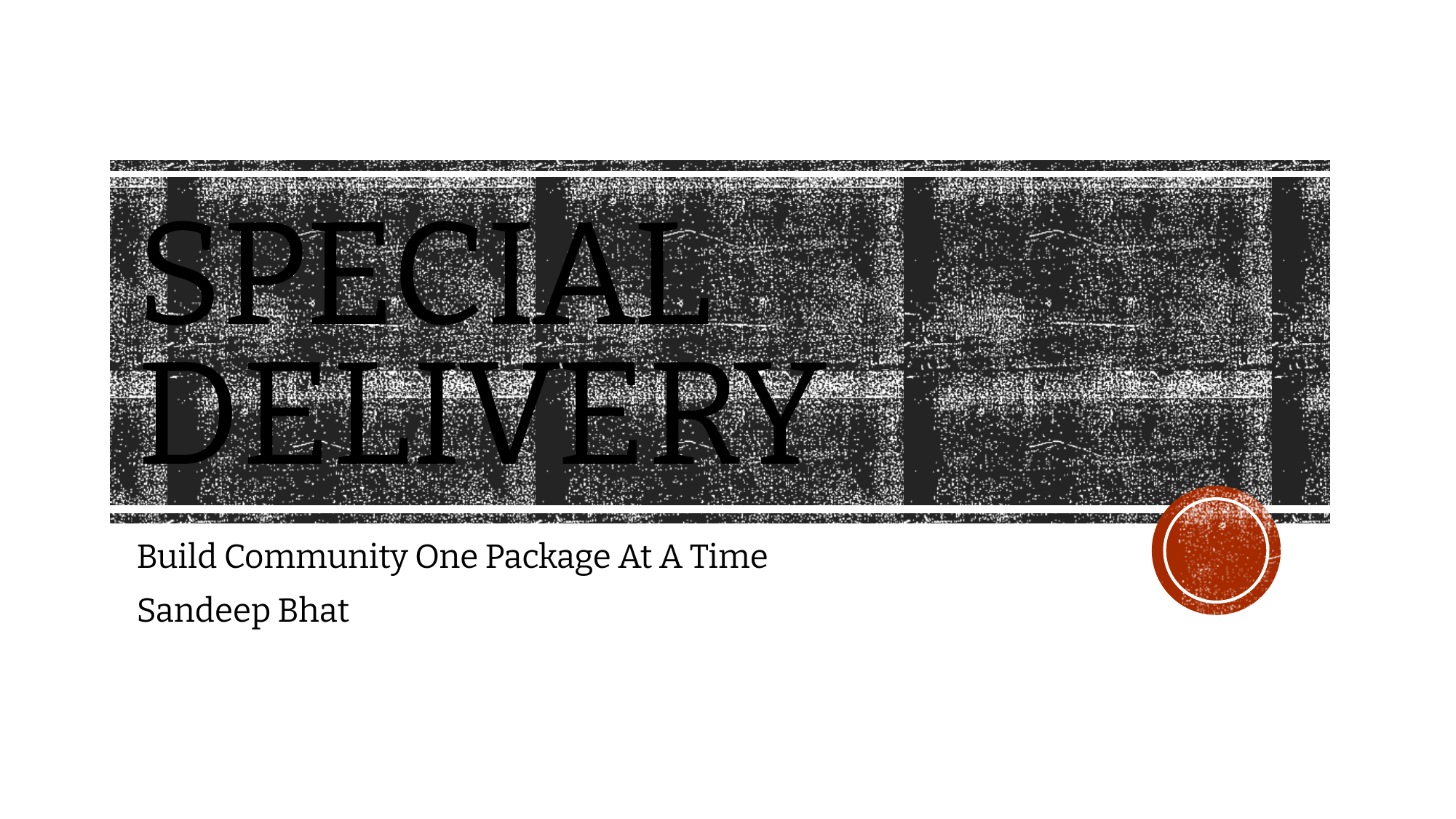

# Special DeliVERY
Build Community One Package At A Time
Sandeep Bhat